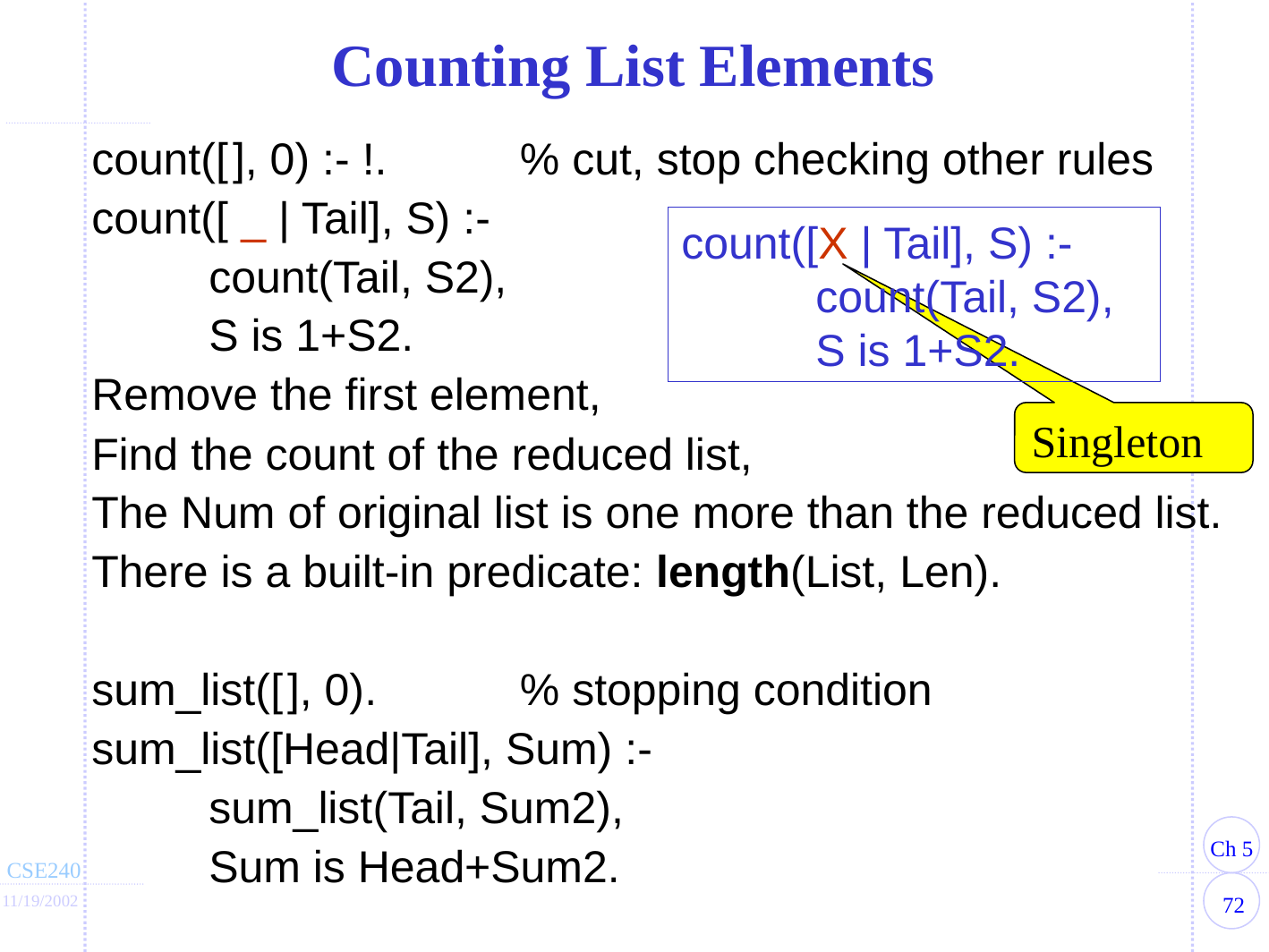

Counting List Elements
count([ ], 0) :- !.	% cut, stop checking other rules
count([ _ | Tail], S) :-
	count(Tail, S2),
	S is 1+S2.
Remove the first element,
Find the count of the reduced list,
The Num of original list is one more than the reduced list.
There is a built-in predicate: length(List, Len).

sum_list([ ], 0).	% stopping condition
sum_list([Head|Tail], Sum) :-
	sum_list(Tail, Sum2),
	Sum is Head+Sum2.
count([X | Tail], S) :-
	count(Tail, S2),
	S is 1+S2.
Singleton